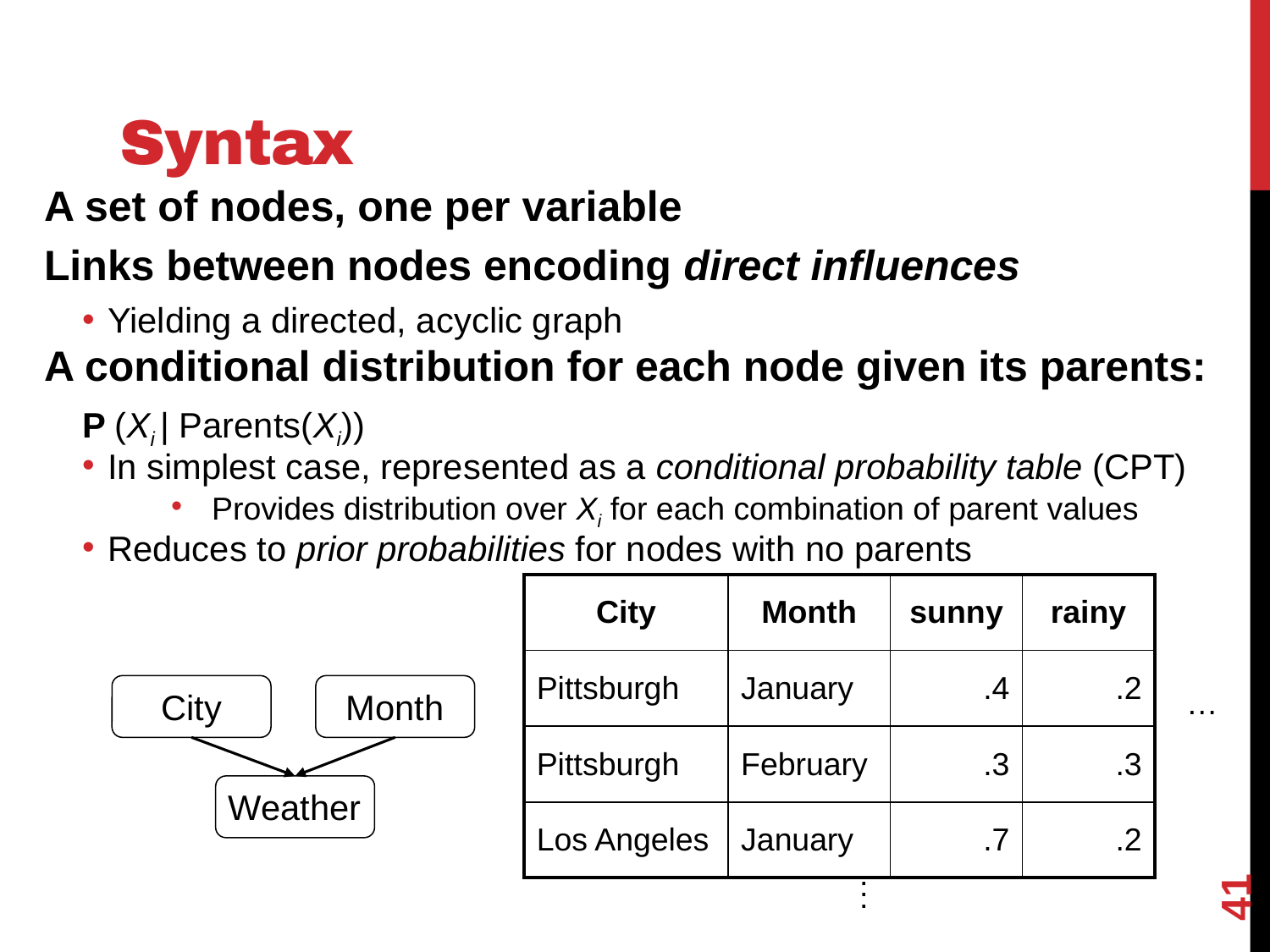

# Syntax
A set of nodes, one per variable
Links between nodes encoding direct influences
Yielding a directed, acyclic graph
A conditional distribution for each node given its parents:
P (Xi | Parents(Xi))
In simplest case, represented as a conditional probability table (CPT)
 Provides distribution over Xi for each combination of parent values
Reduces to prior probabilities for nodes with no parents
| City | Month | sunny | rainy |
| --- | --- | --- | --- |
| Pittsburgh | January | .4 | .2 |
| Pittsburgh | February | .3 | .3 |
| Los Angeles | January | .7 | .2 |
City
Month
Weather
…
41
.
.
.